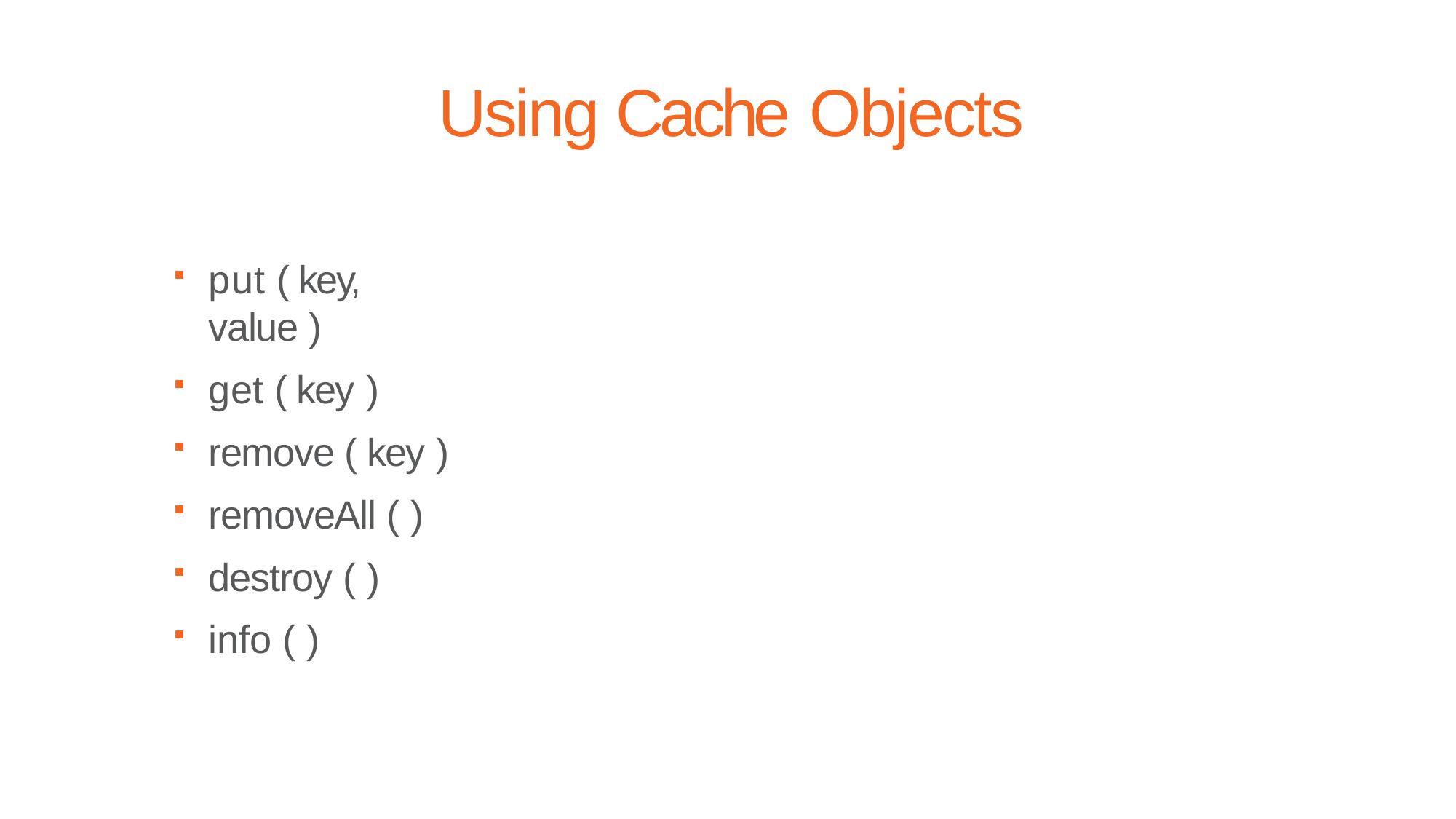

# Using Cache Objects
put ( key, value )
get ( key )
remove ( key )
removeAll ( )
destroy ( )
info ( )